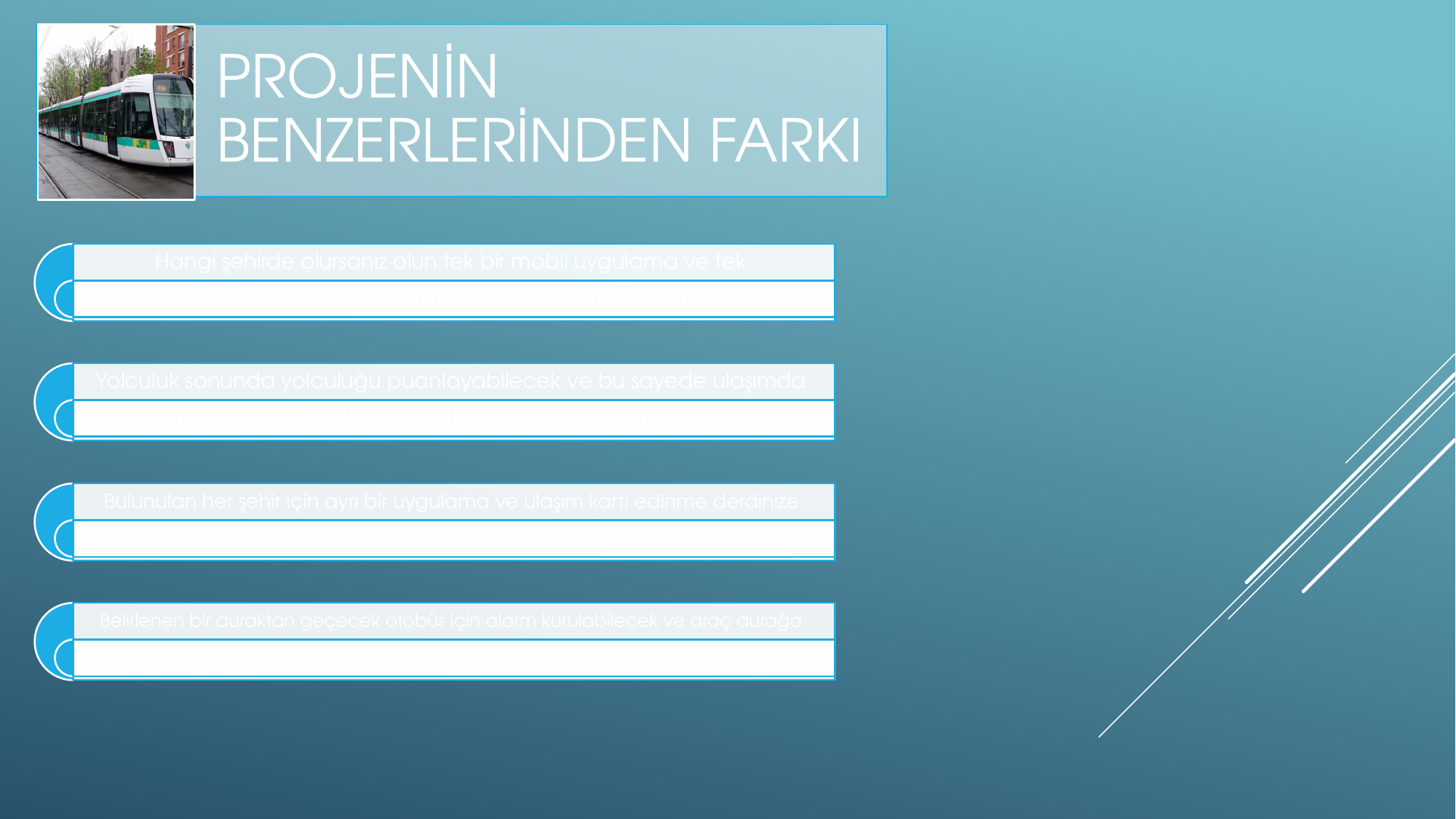

PROJENİN BENZERLERİNDEN FARKI
Hangi şehirde olursanız olun tek bir mobil uygulama ve tek
bir ulaşım kartı ile seyahat edilmesine olanak sağlanır.
Yolculuk sonunda yolculuğu puanlayabilecek ve bu sayede ulaşımda
kaliteli hizmetin kalitesinin arttırılmasında rol alınabilecektir.
Bulunulan her şehir için ayrı bir uygulama ve ulaşım kartı edinme derdinize
son veriyor olabilecektir.
Belirlenen bir duraktan geçecek otobüs için alarm kurulabilecek ve araç durağa
ulaştığında bildirimler aracılığıyla kullanıcı haberdar edilecektir.